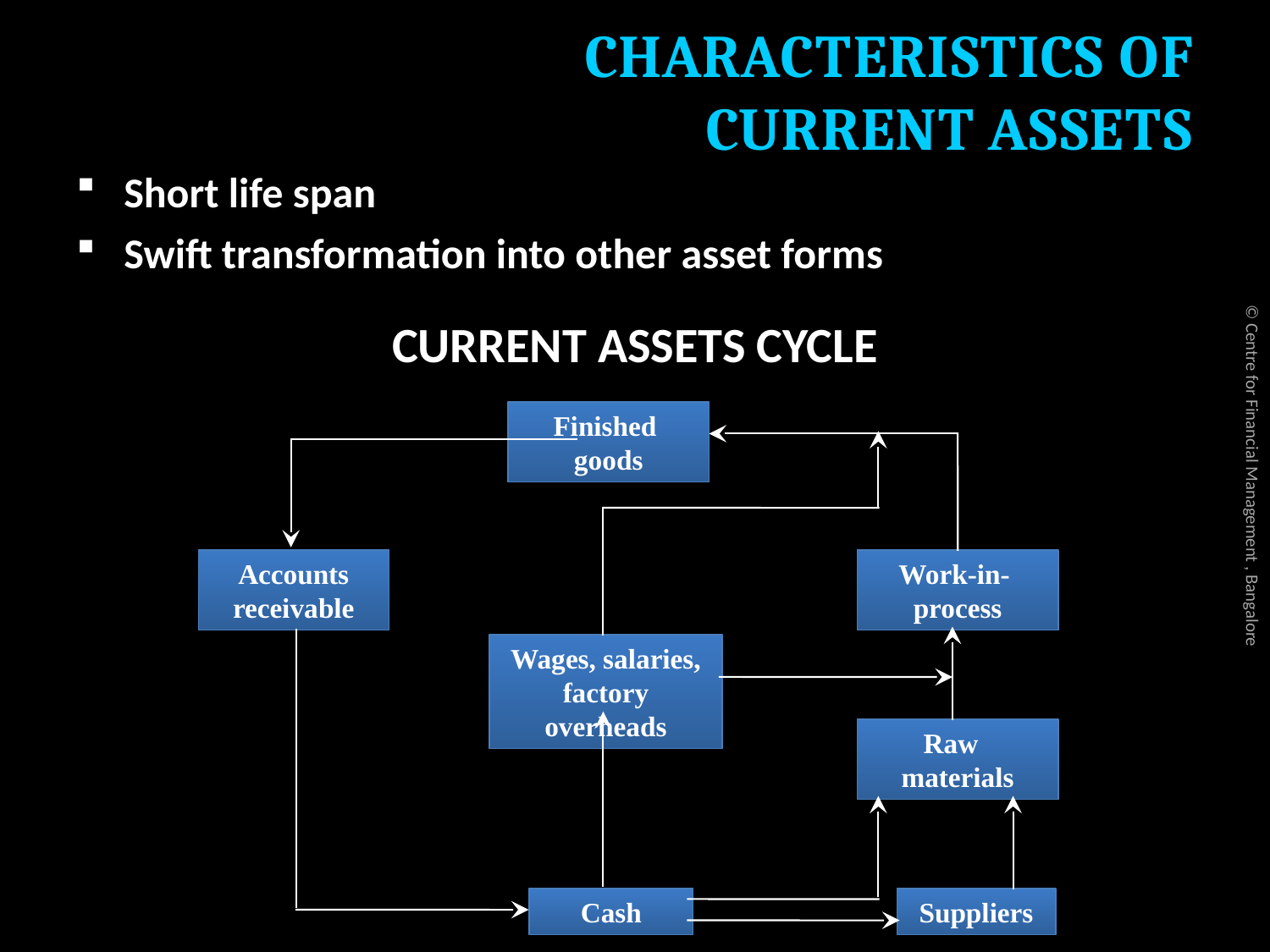

# CHARACTERISTICS OF CURRENT ASSETS
Short life span
Swift transformation into other asset forms
CURRENT ASSETS CYCLE
Finished  goods

Accounts receivable
Work-in-  process

Wages, salaries, factory overheads

Raw   materials

Cash
Suppliers